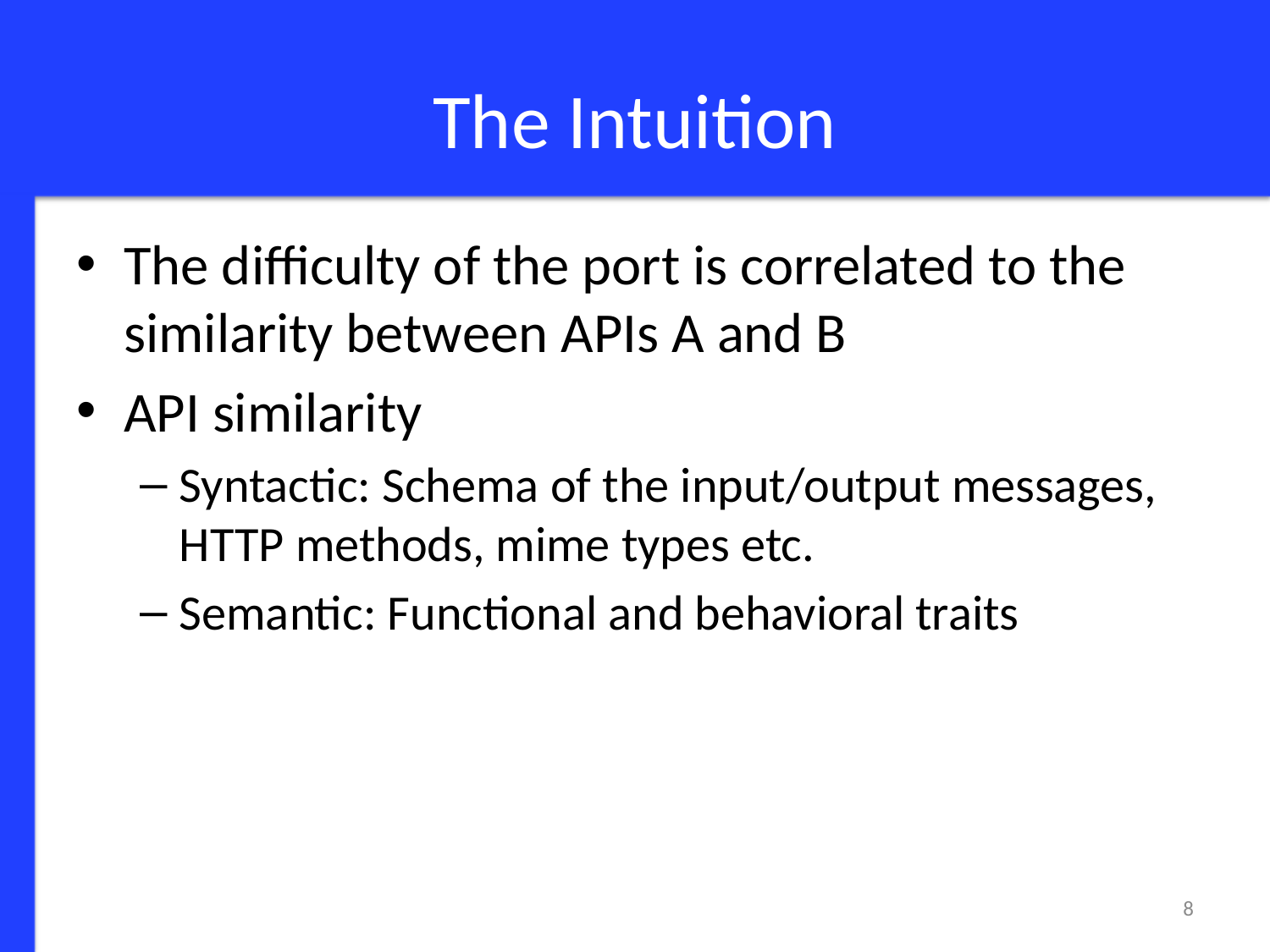

# The Intuition
The difficulty of the port is correlated to the similarity between APIs A and B
API similarity
Syntactic: Schema of the input/output messages, HTTP methods, mime types etc.
Semantic: Functional and behavioral traits
8